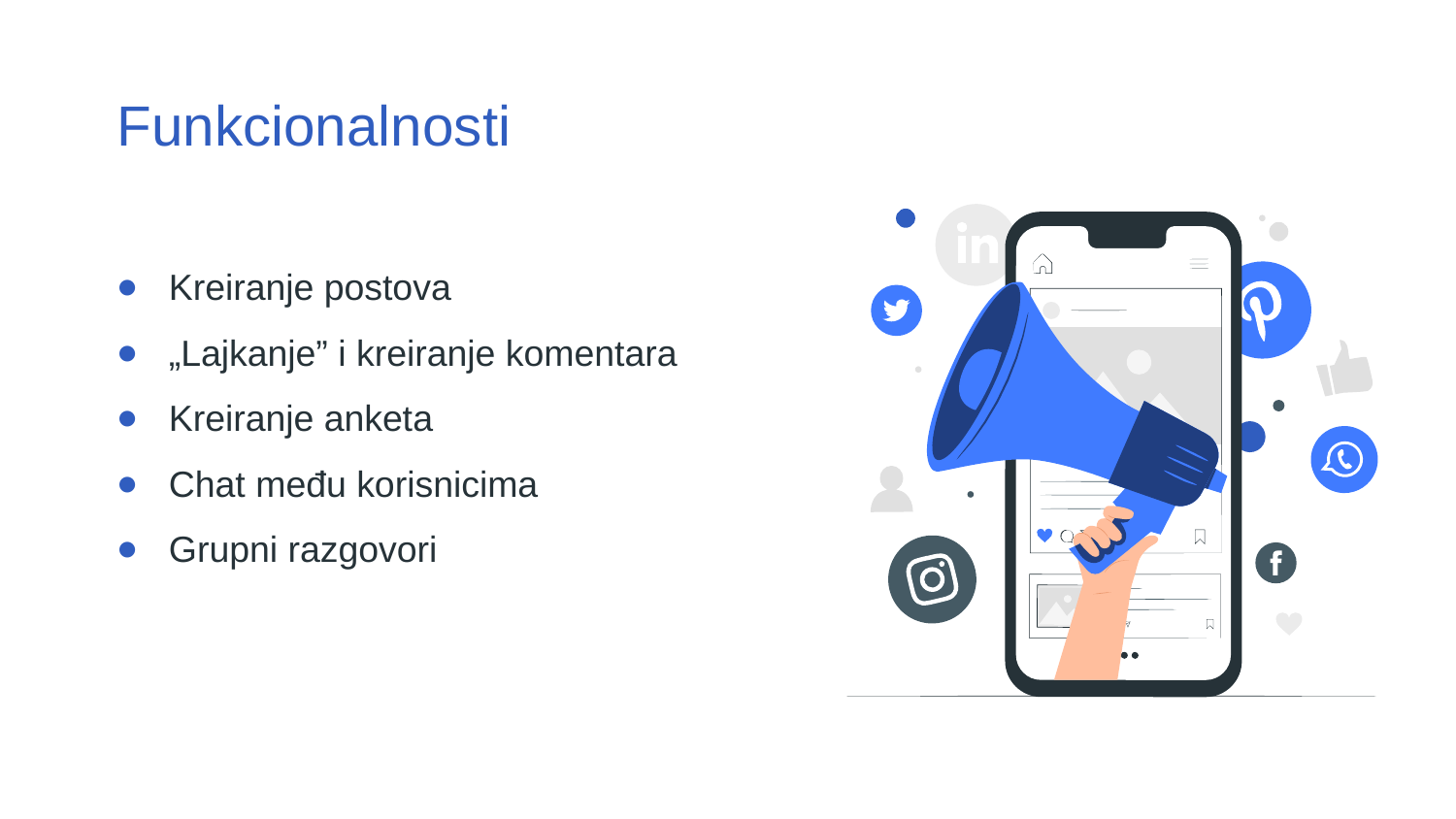

# Funkcionalnosti

Kreiranje postova
„Lajkanje” i kreiranje komentara
Kreiranje anketa
Chat među korisnicima
Grupni razgovori